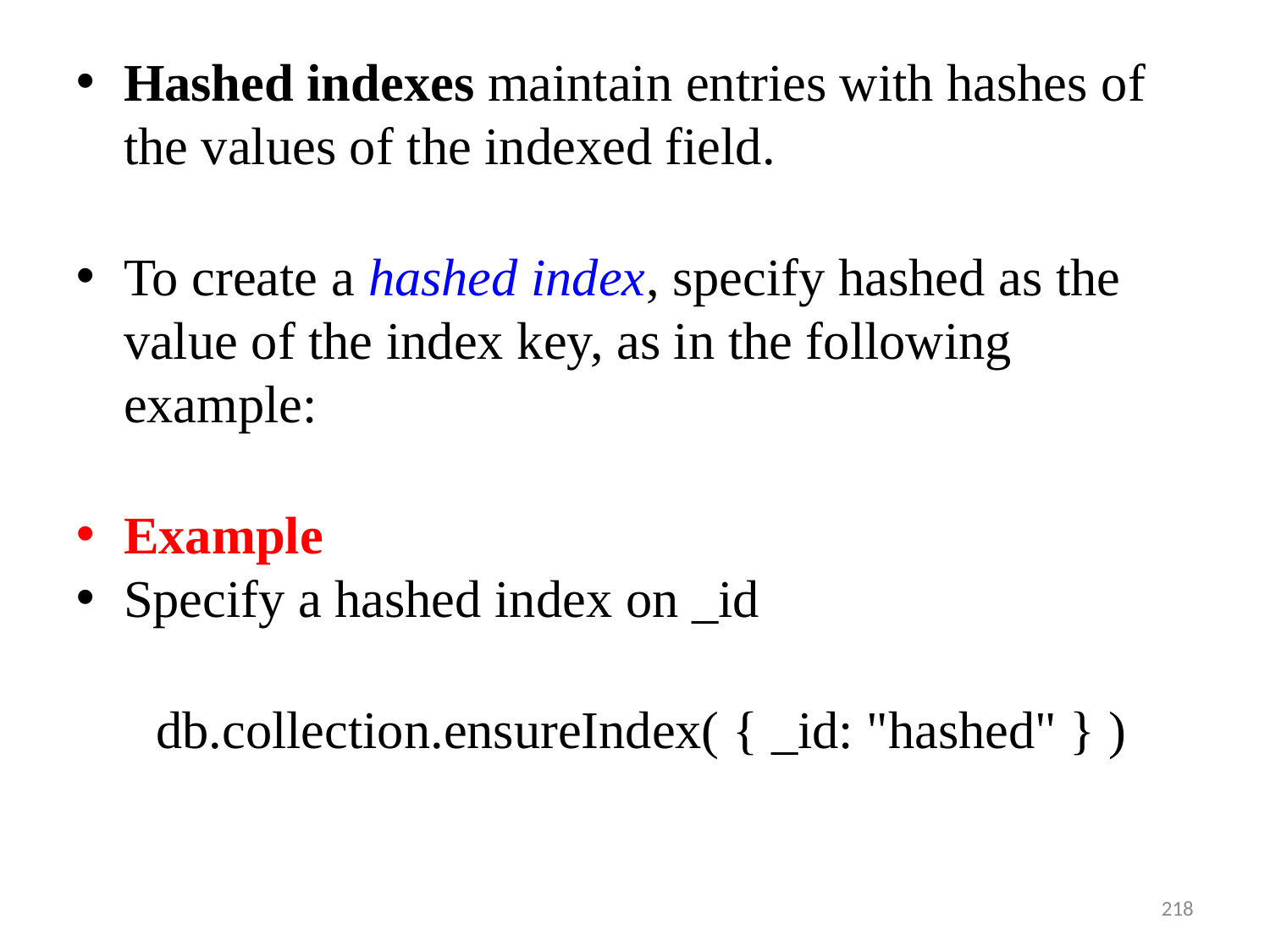

Hashed indexes maintain entries with hashes of the values of the indexed field.

To create a hashed index, specify hashed as the value of the index key, as in the following example:

Example
Specify a hashed index on _id

      db.collection.ensureIndex( { _id: "hashed" } )

218